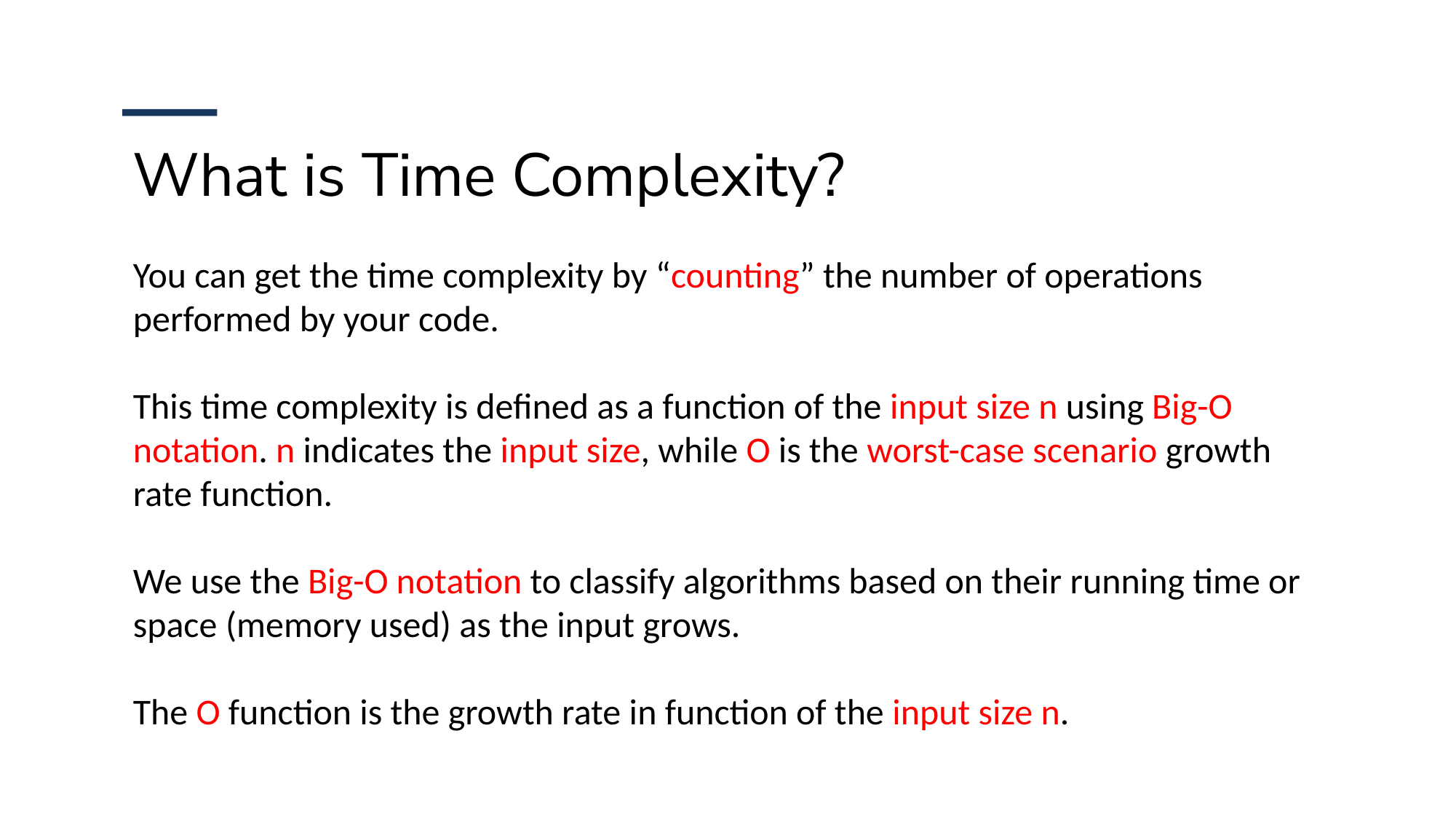

What is Time Complexity?
Topic/Course
You can get the time complexity by “counting” the number of operations performed by your code.

This time complexity is defined as a function of the input size n using Big-O notation. n indicates the input size, while O is the worst-case scenario growth rate function.

We use the Big-O notation to classify algorithms based on their running time or space (memory used) as the input grows.

The O function is the growth rate in function of the input size n.